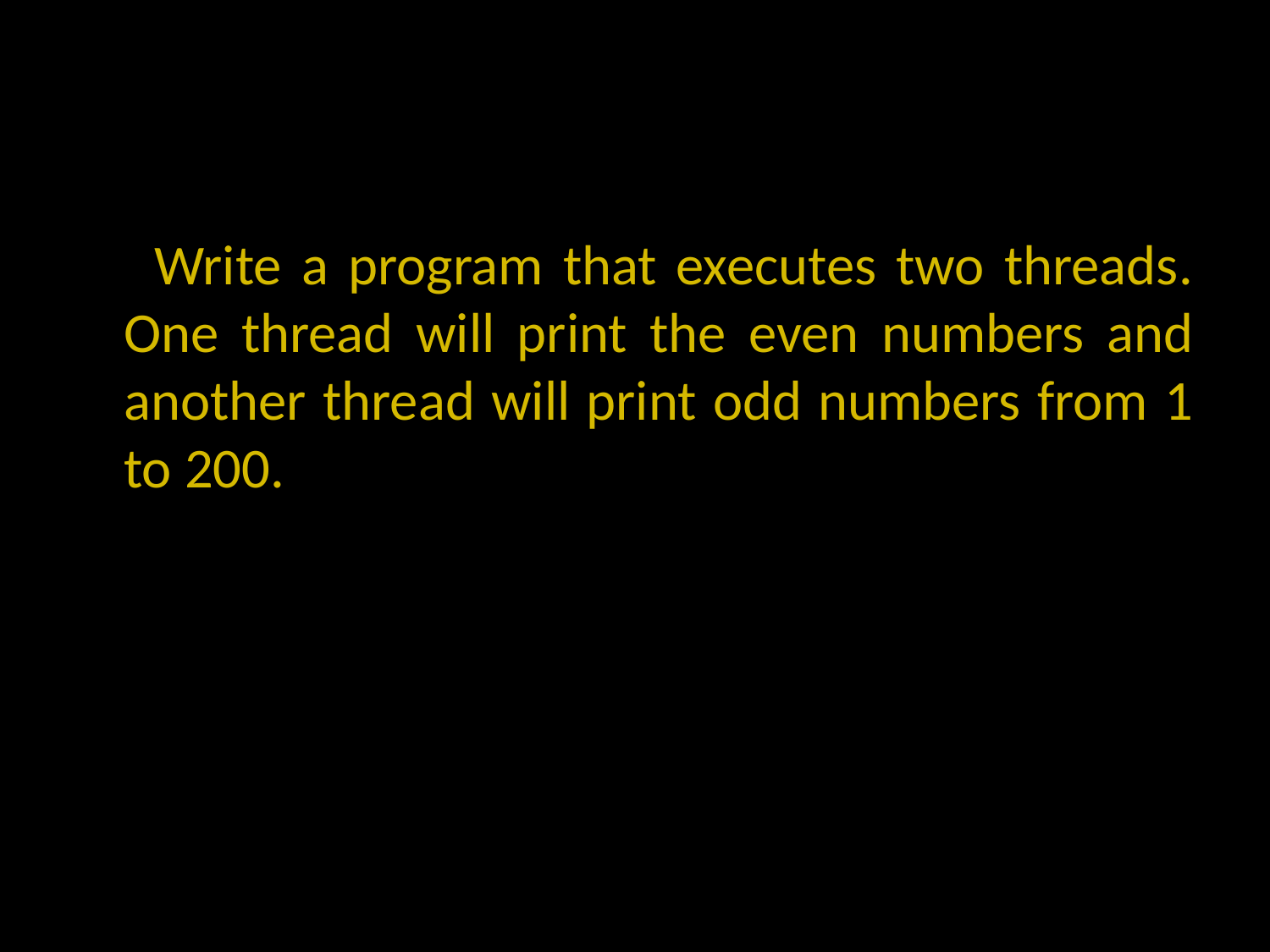

#
    Write a program that executes two threads. One thread will print the even numbers and another thread will print odd numbers from 1 to 200.